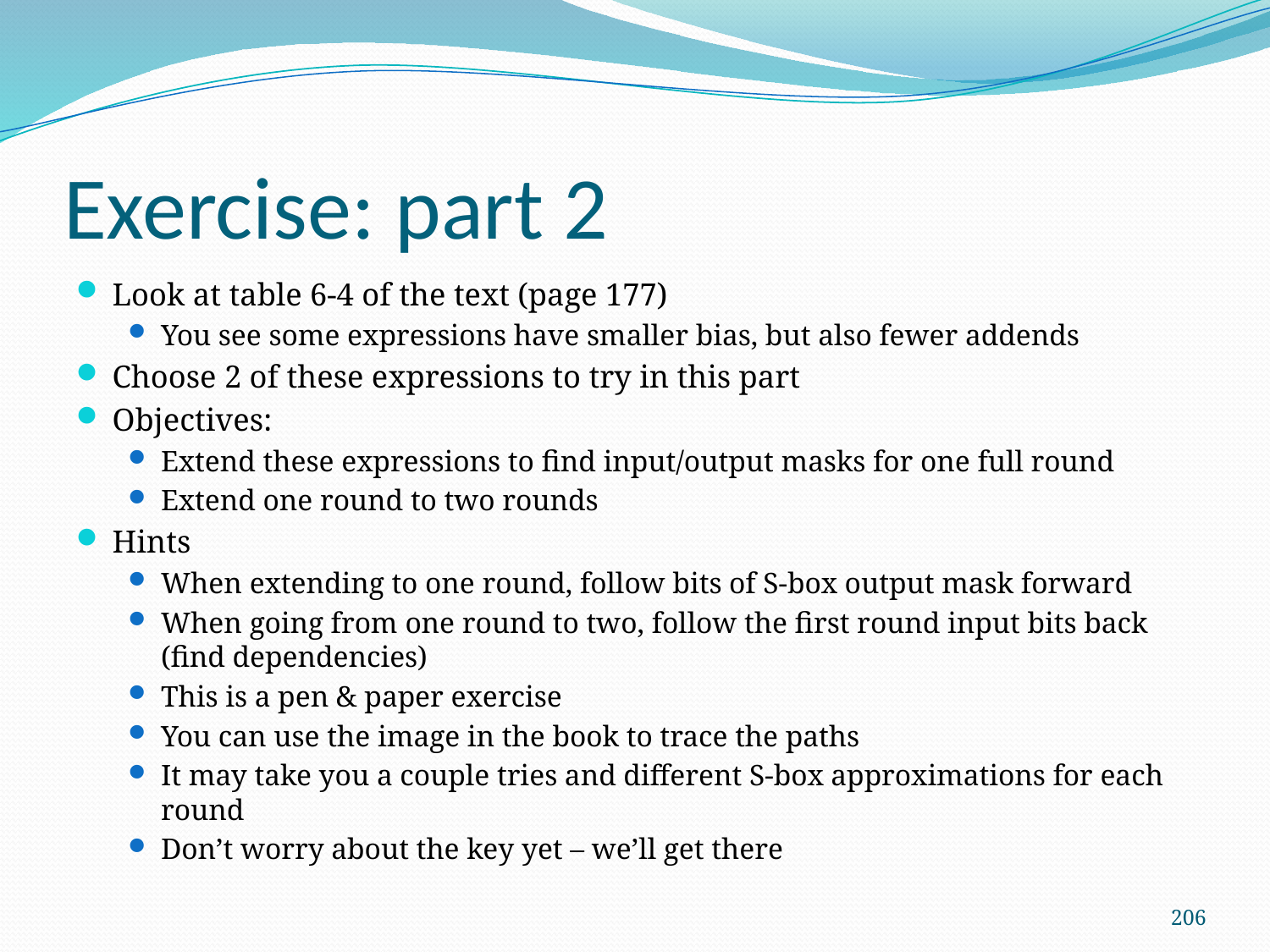

# Exercise: part 2
Look at table 6-4 of the text (page 177)
You see some expressions have smaller bias, but also fewer addends
Choose 2 of these expressions to try in this part
Objectives:
Extend these expressions to find input/output masks for one full round
Extend one round to two rounds
Hints
When extending to one round, follow bits of S-box output mask forward
When going from one round to two, follow the first round input bits back (find dependencies)
This is a pen & paper exercise
You can use the image in the book to trace the paths
It may take you a couple tries and different S-box approximations for each round
Don’t worry about the key yet – we’ll get there
206